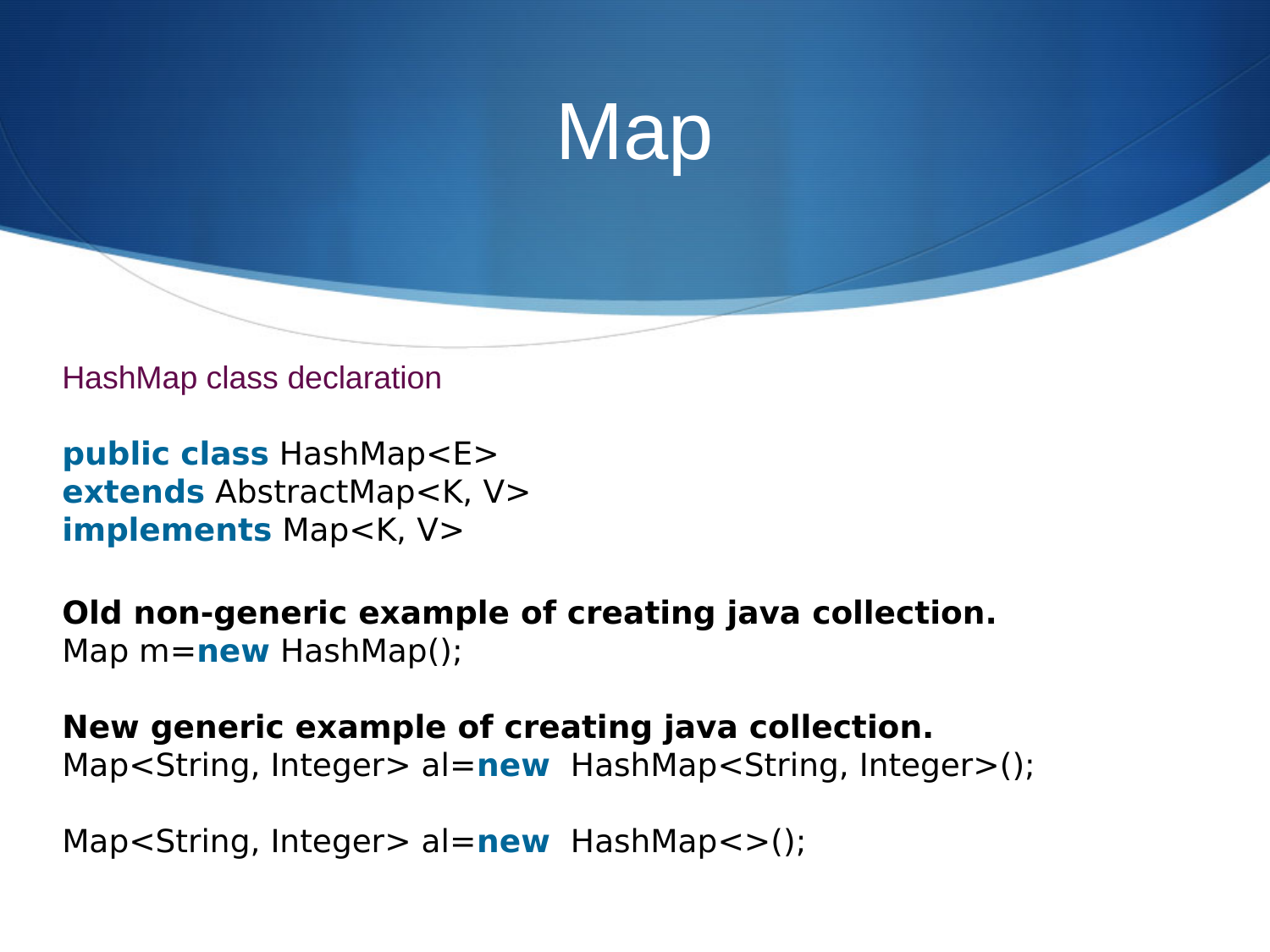

# Map
HashMap class declaration

public class HashMap<E>
extends AbstractMap<K, V>
implements Map<K, V>
Old non-generic example of creating java collection.
Map m=new HashMap();

New generic example of creating java collection.
Map<String, Integer> al=new  HashMap<String, Integer>();

Map<String, Integer> al=new  HashMap<>();